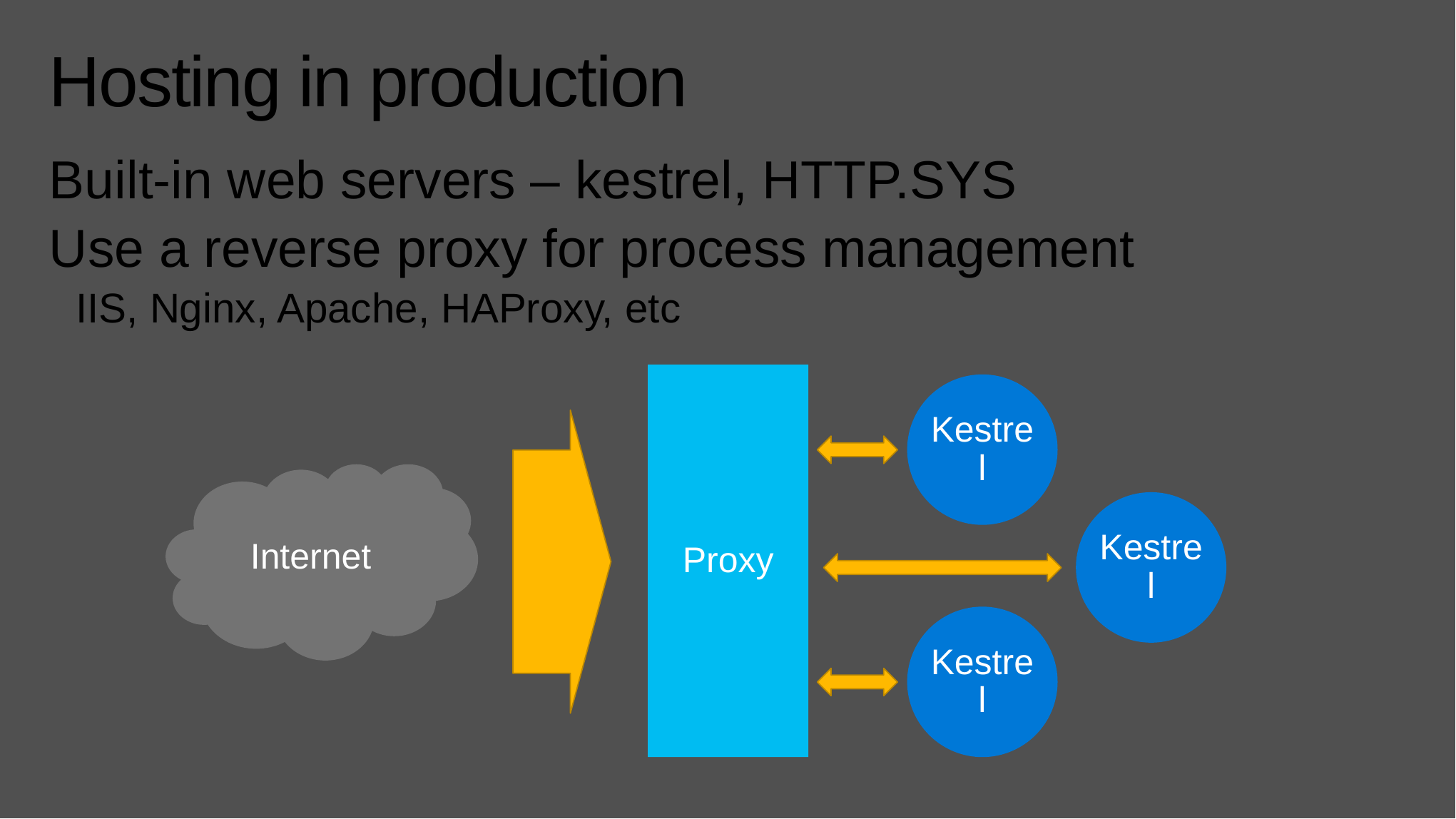

# Hosting in production
Built-in web servers – kestrel, HTTP.SYS
Use a reverse proxy for process management
IIS, Nginx, Apache, HAProxy, etc

Proxy
Kestrel

Internet
Kestrel

Kestrel